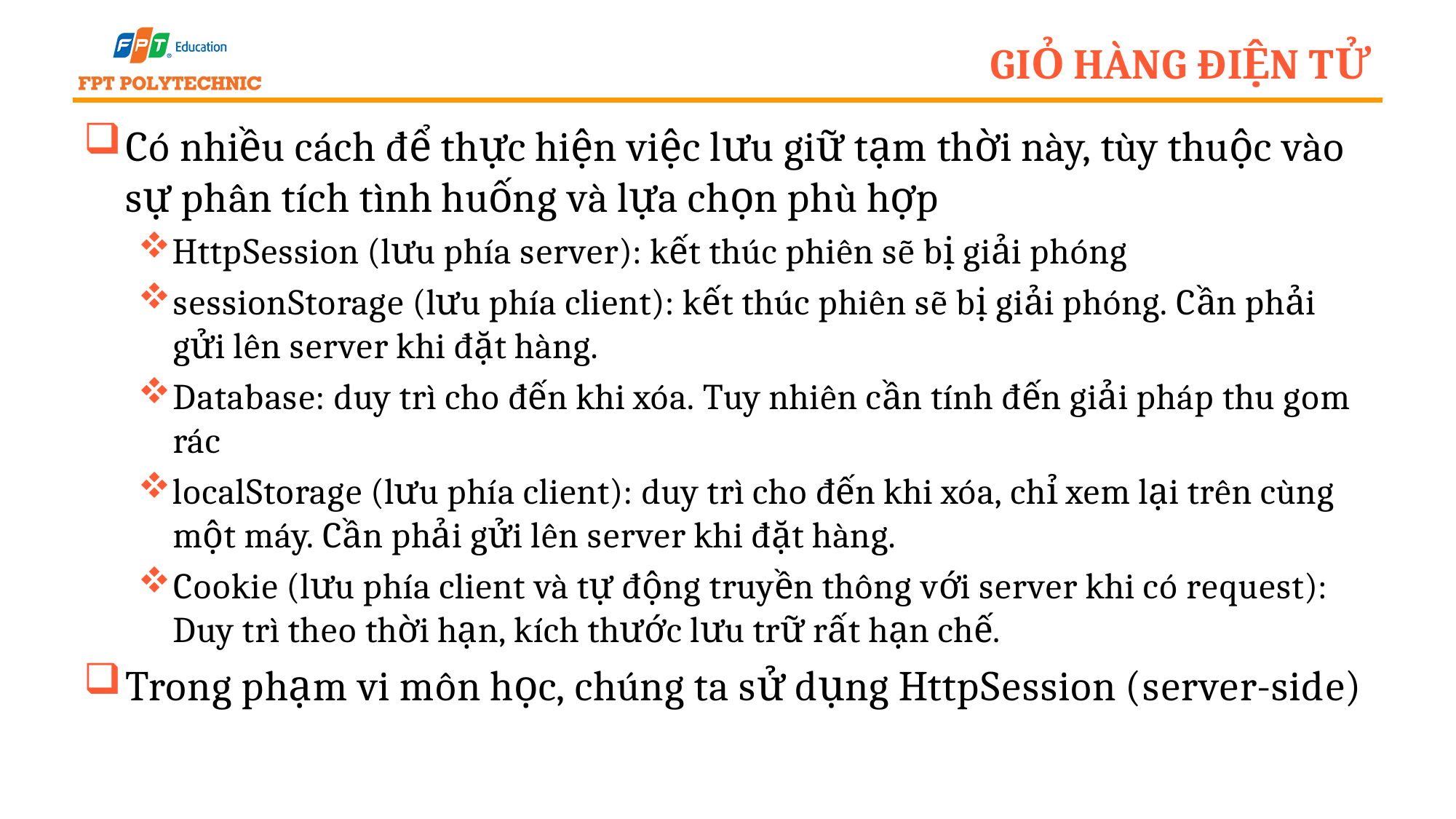

# Giỏ hàng điện tử
Có nhiều cách để thực hiện việc lưu giữ tạm thời này, tùy thuộc vào sự phân tích tình huống và lựa chọn phù hợp
HttpSession (lưu phía server): kết thúc phiên sẽ bị giải phóng
sessionStorage (lưu phía client): kết thúc phiên sẽ bị giải phóng. Cần phải gửi lên server khi đặt hàng.
Database: duy trì cho đến khi xóa. Tuy nhiên cần tính đến giải pháp thu gom rác
localStorage (lưu phía client): duy trì cho đến khi xóa, chỉ xem lại trên cùng một máy. Cần phải gửi lên server khi đặt hàng.
Cookie (lưu phía client và tự động truyền thông với server khi có request): Duy trì theo thời hạn, kích thước lưu trữ rất hạn chế.
Trong phạm vi môn học, chúng ta sử dụng HttpSession (server-side)